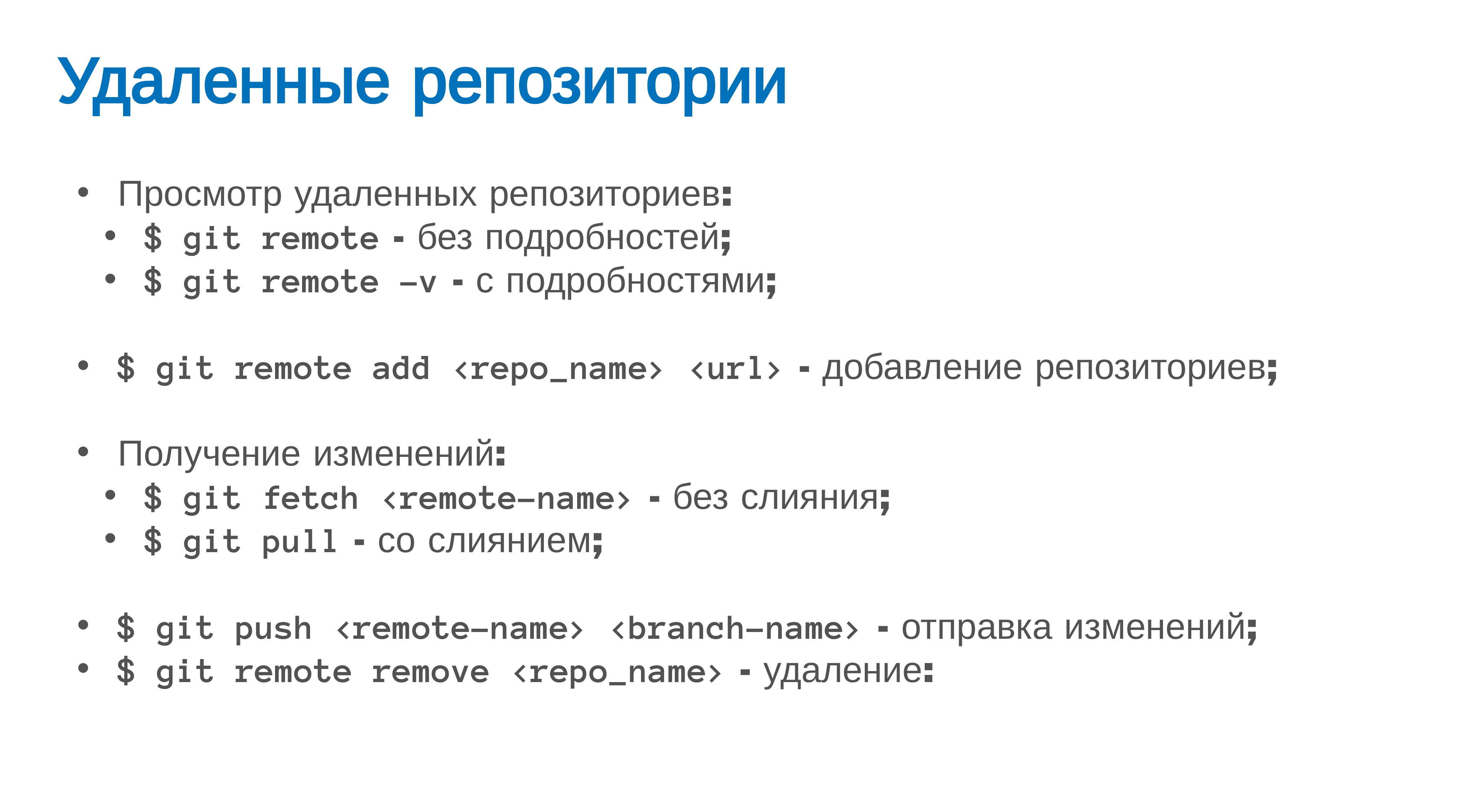

# Удаленные репозитории
Просмотр удаленных репозиториев:
$ git remote - без подробностей;
$ git remote -v - с подробностями;

$ git remote add <repo_name> <url> - добавление репозиториев;

Получение изменений:
$ git fetch <remote-name> - без слияния;
$ git pull - со слиянием;

$ git push <remote-name> <branch-name> - отправка изменений;
$ git remote remove <repo_name> - удаление:
20